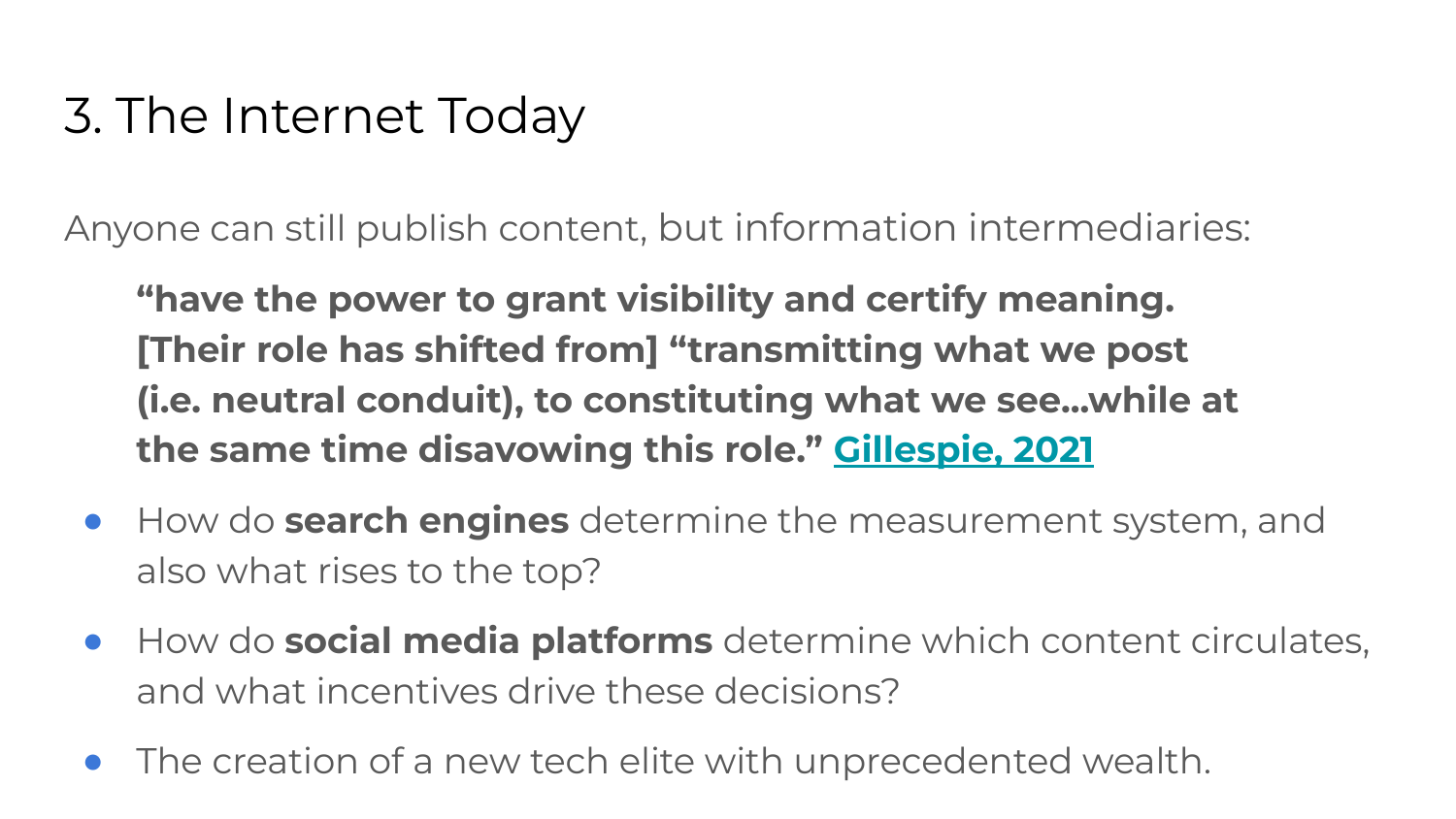

# 3. The Internet Today
Anyone can still publish content, but information intermediaries:
“have the power to grant visibility and certify meaning. [Their role has shifted from] “transmitting what we post (i.e. neutral conduit), to constituting what we see...while at the same time disavowing this role.” Gillespie, 2021
How do search engines determine the measurement system, and also what rises to the top?
How do social media platforms determine which content circulates, and what incentives drive these decisions?
The creation of a new tech elite with unprecedented wealth.